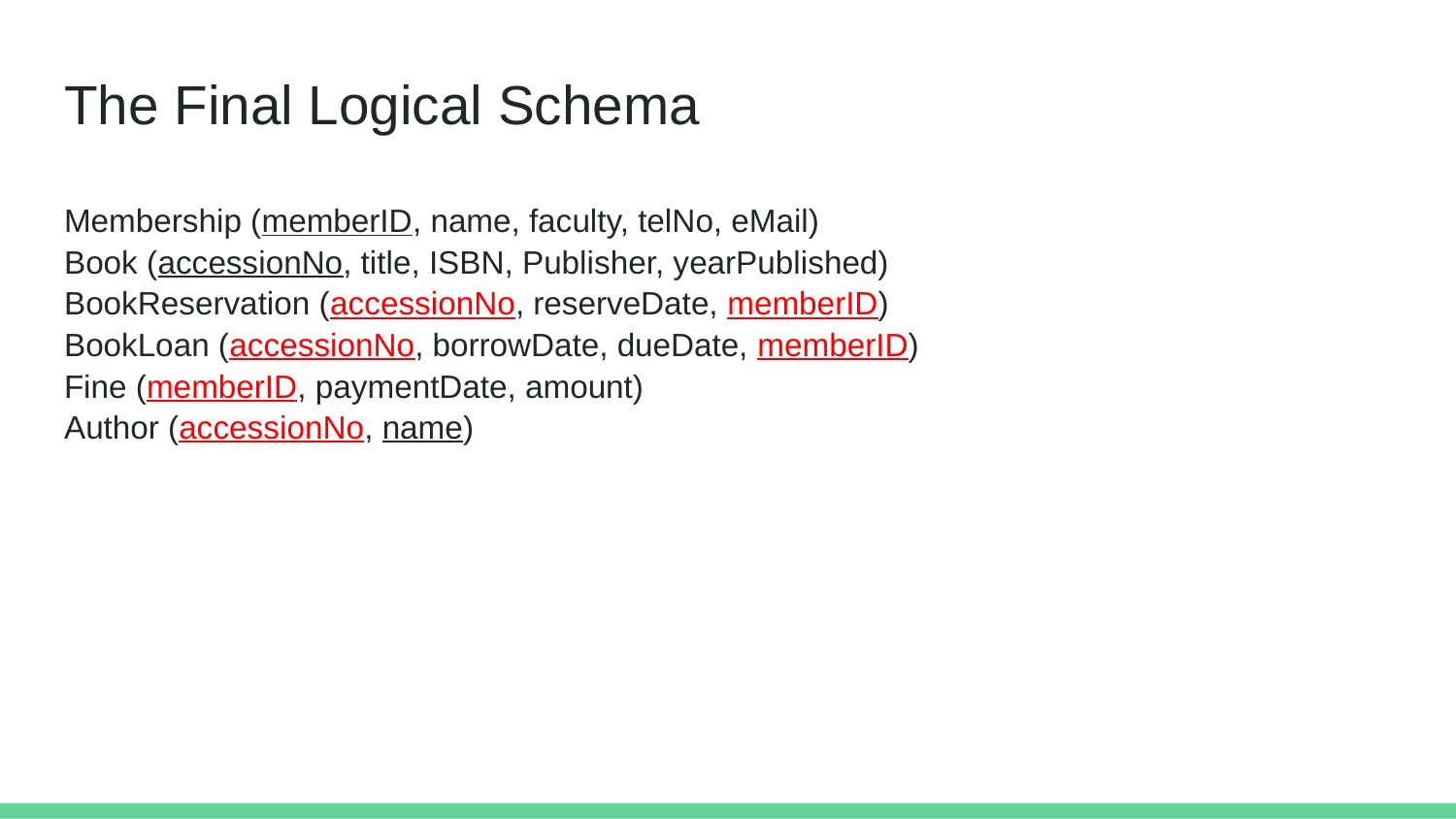

# The Final Logical Schema
Membership (memberID, name, faculty, telNo, eMail)
Book (accessionNo, title, ISBN, Publisher, yearPublished)
BookReservation (accessionNo, reserveDate, memberID)
BookLoan (accessionNo, borrowDate, dueDate, memberID)
Fine (memberID, paymentDate, amount)
Author (accessionNo, name)